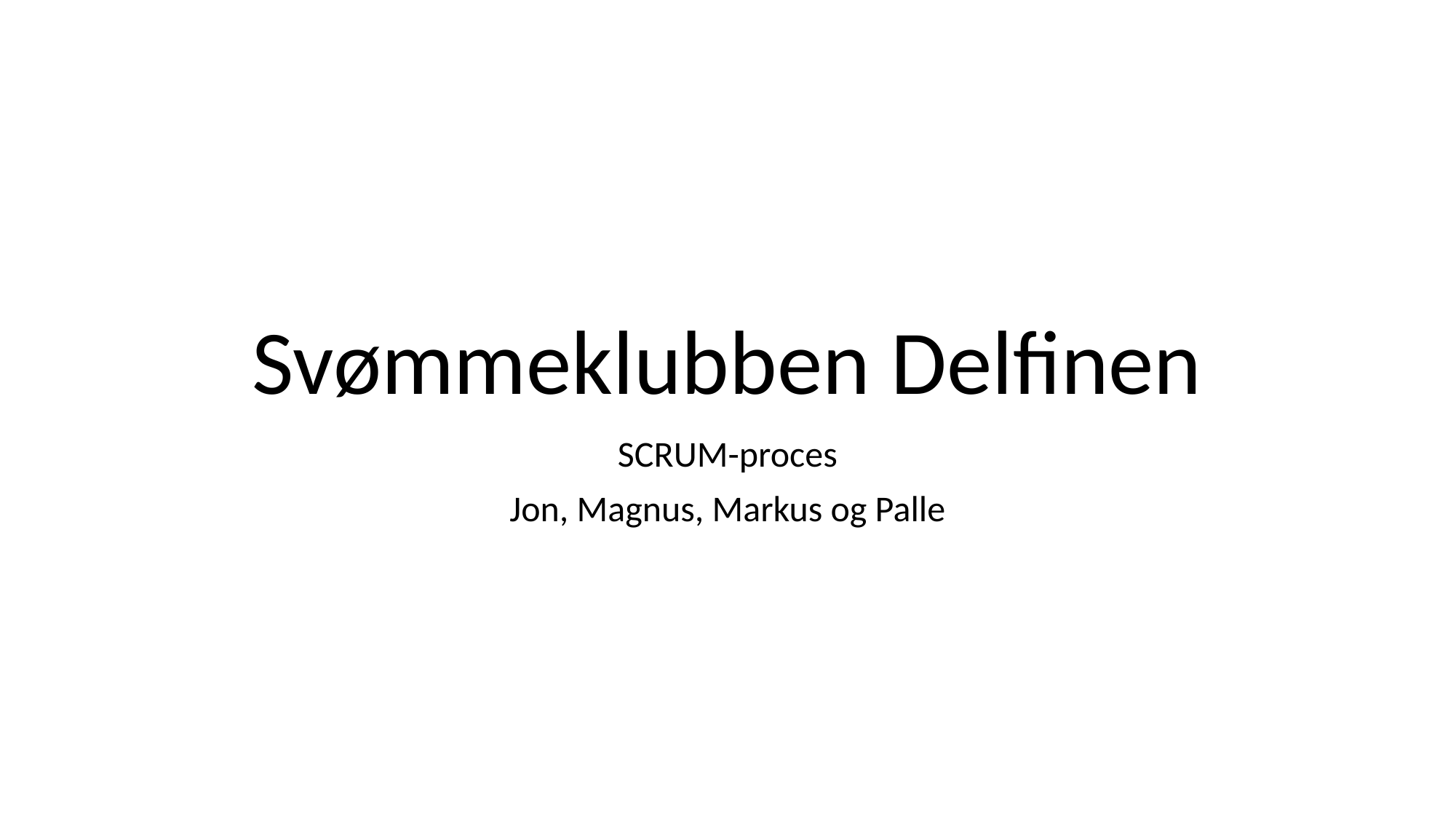

# Svømmeklubben Delfinen
SCRUM-proces
Jon, Magnus, Markus og Palle